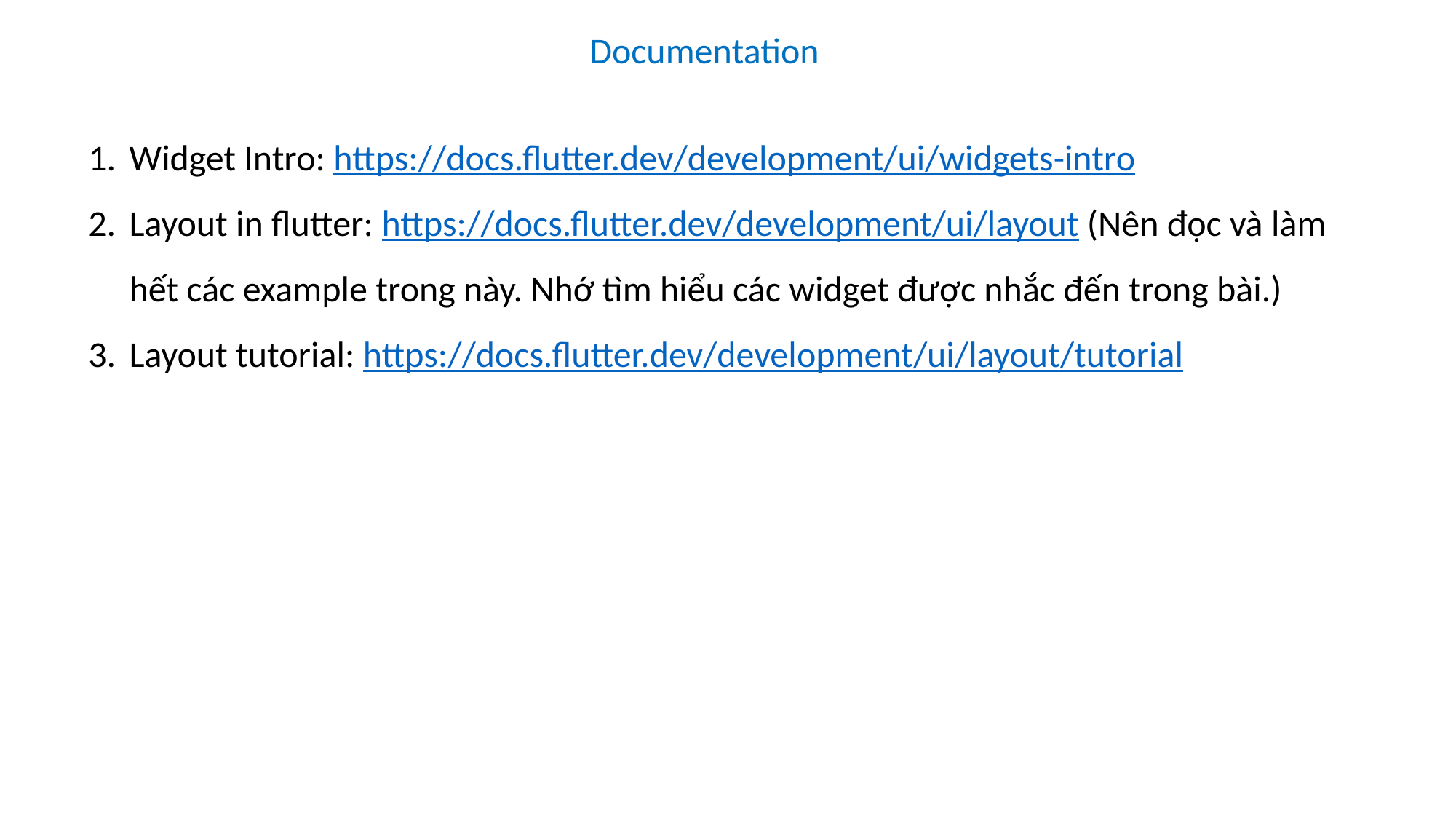

Documentation
Widget Intro: https://docs.flutter.dev/development/ui/widgets-intro
Layout in flutter: https://docs.flutter.dev/development/ui/layout (Nên đọc và làm hết các example trong này. Nhớ tìm hiểu các widget được nhắc đến trong bài.)
Layout tutorial: https://docs.flutter.dev/development/ui/layout/tutorial